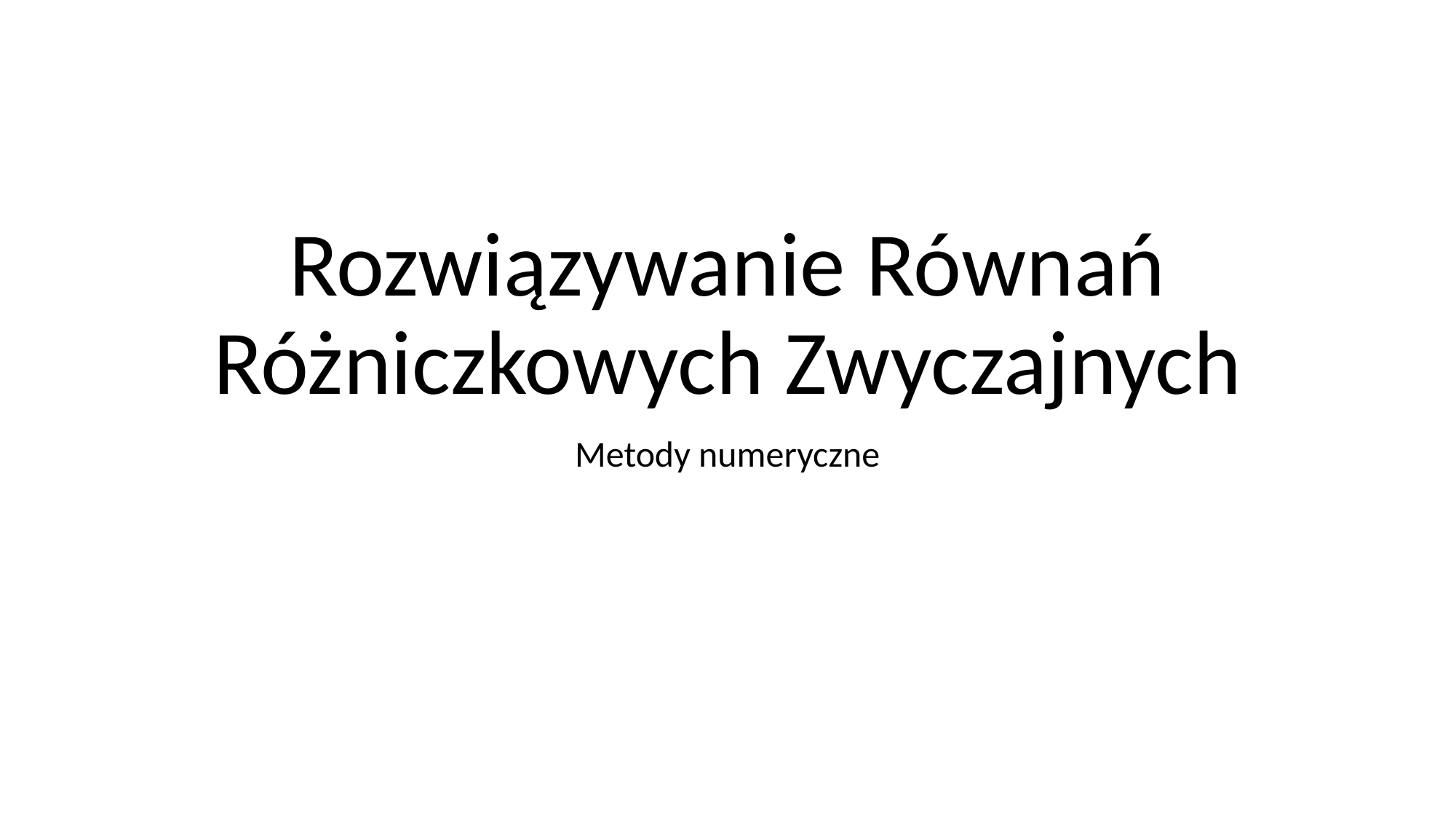

# Rozwiązywanie Równań Różniczkowych Zwyczajnych
Metody numeryczne